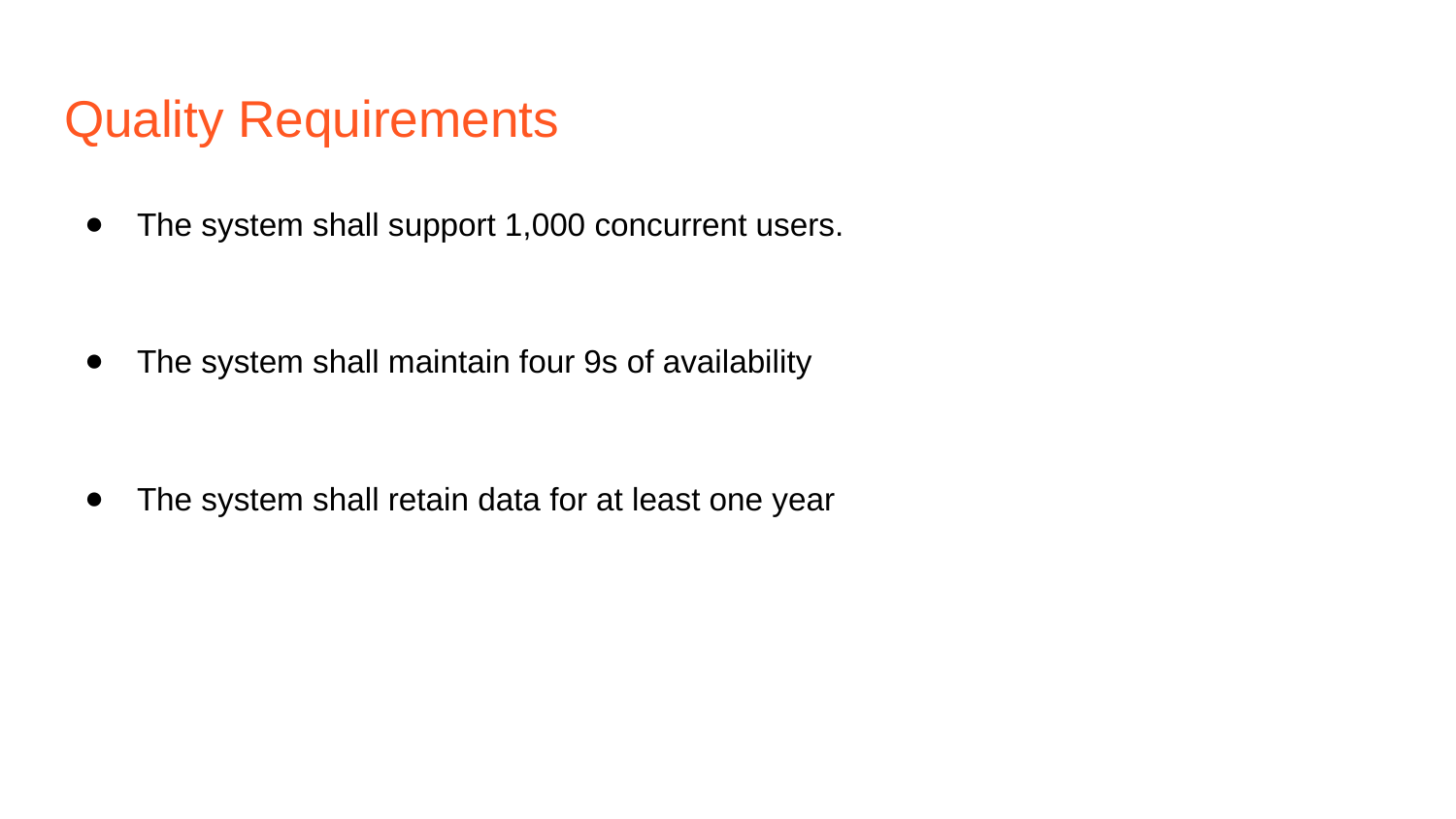

# Quality Requirements
The system shall support 1,000 concurrent users.

The system shall maintain four 9s of availability

The system shall retain data for at least one year